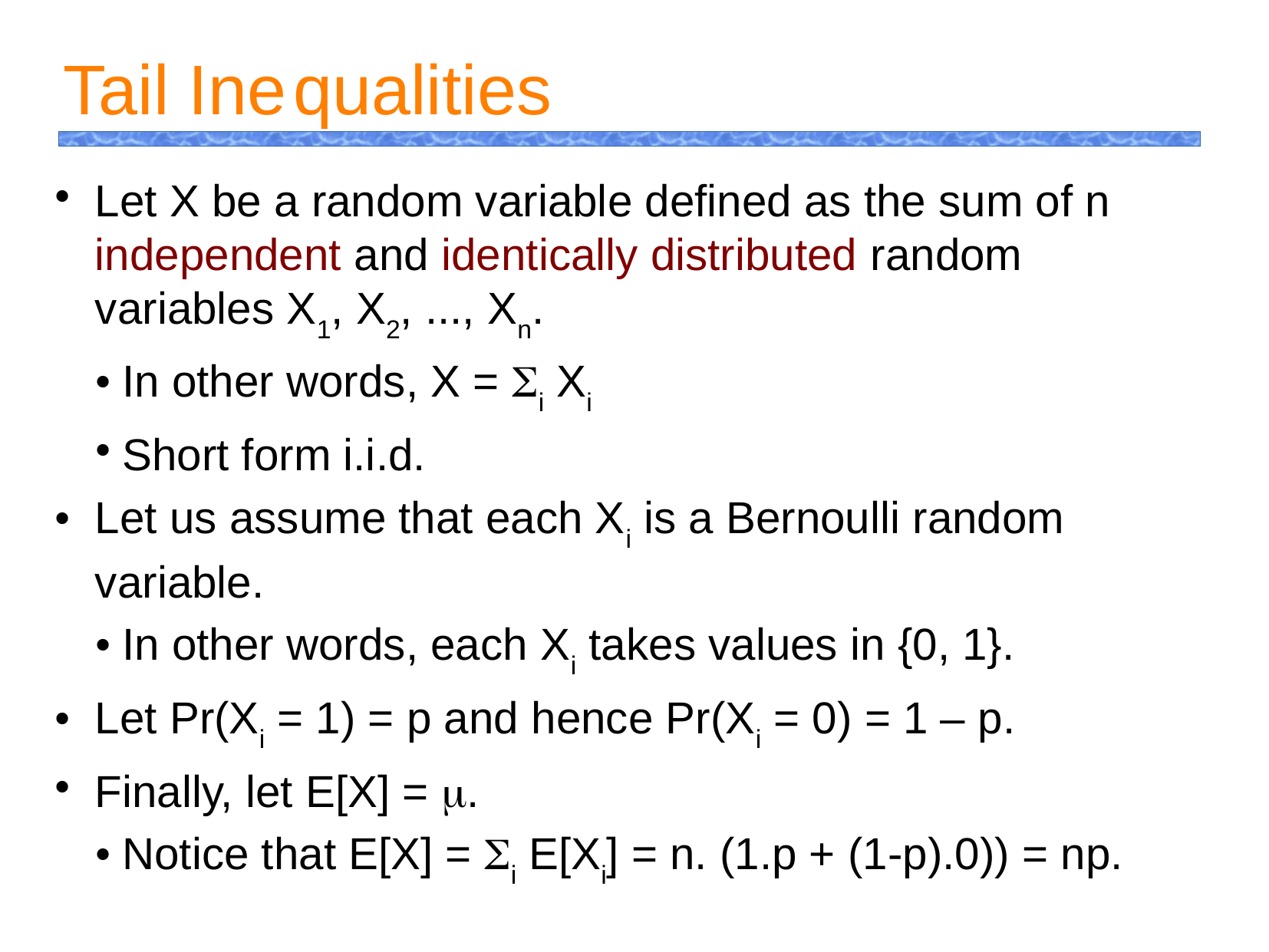

Tail Ine	qualities
Let X be a random variable defined as the sum of n independent and identically distributed random variables X1, X2, ..., Xn.
In other words, X = Σi Xi
Short form i.i.d.
Let us assume that each Xi is a Bernoulli random variable.
In other words, each Xi takes values in {0, 1}.
Let Pr(Xi = 1) = p and hence Pr(Xi = 0) = 1 – p.
Finally, let E[X] = μ.
Notice that E[X] = Σi E[Xi] = n. (1.p + (1-p).0)) = np.